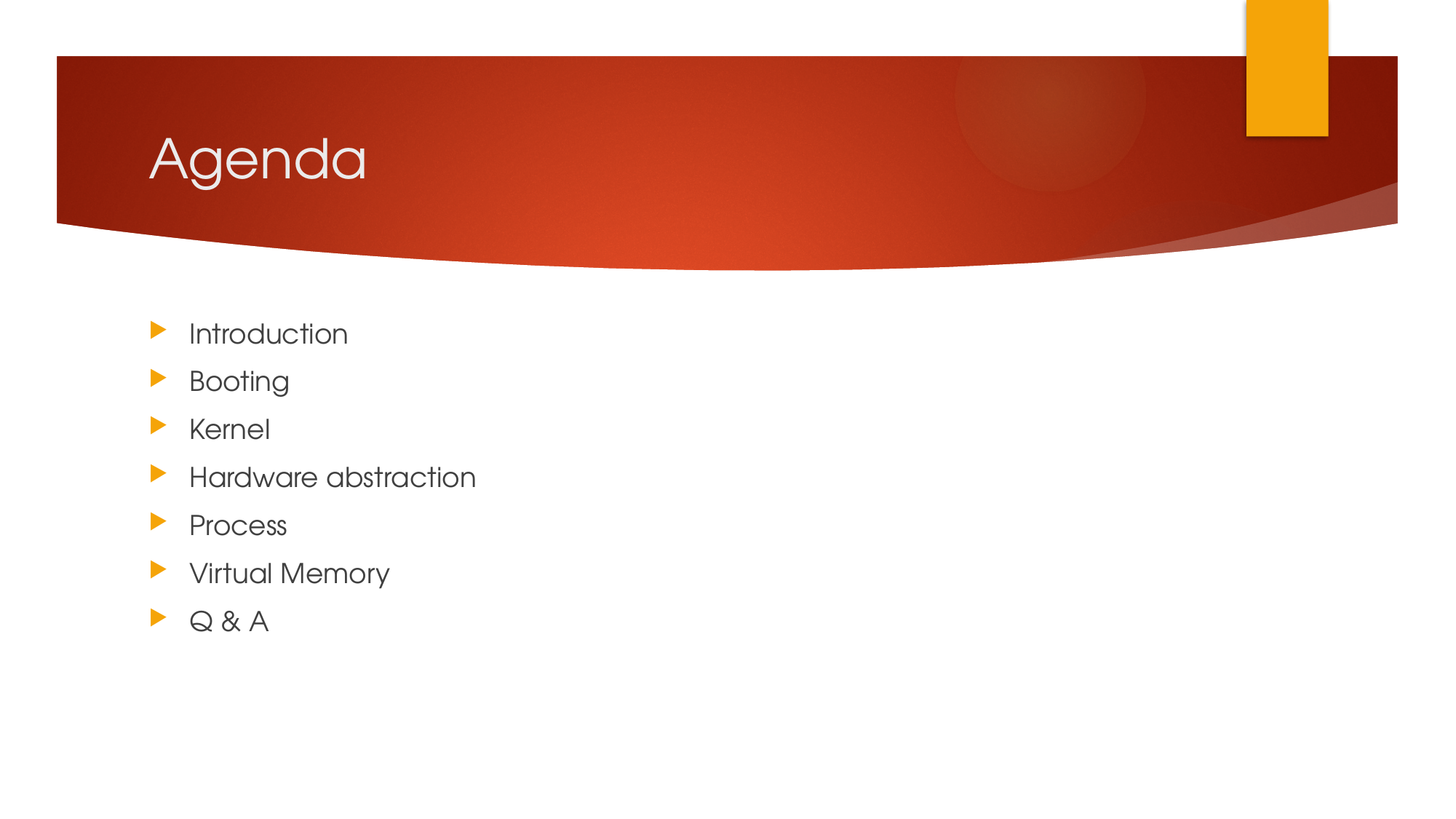

# Agenda
Introduction
Booting
Kernel
Hardware abstraction
Process
Virtual Memory
Q & A